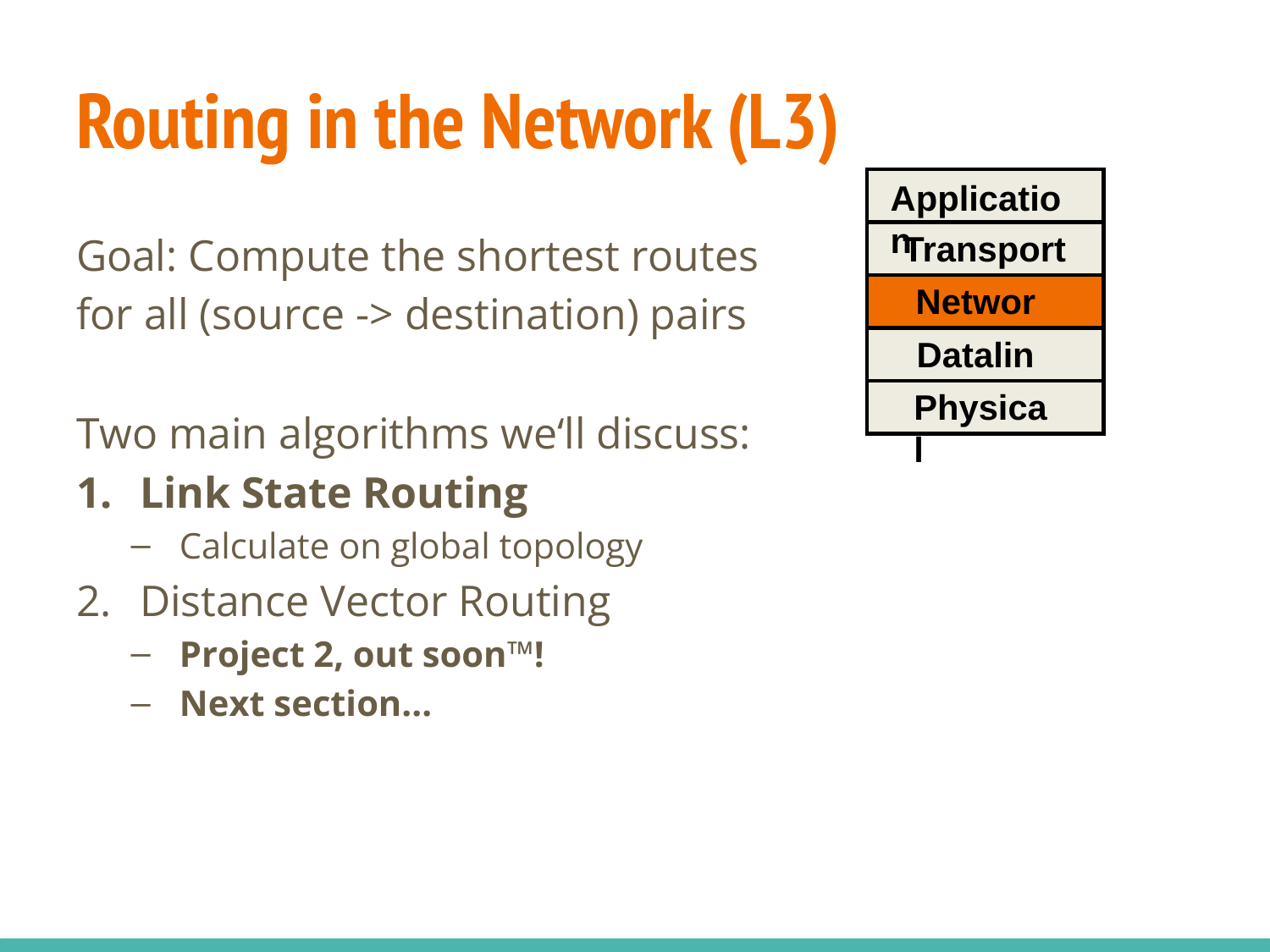

# Routing in the Network (L3)

Application
Transport
Goal: Compute the shortest routes
for all (source -> destination) pairs

Two main algorithms we‘ll discuss:
Link State Routing
Calculate on global topology
Distance Vector Routing
Project 2, out soon™!
Next section...

Network

Datalink

Physical